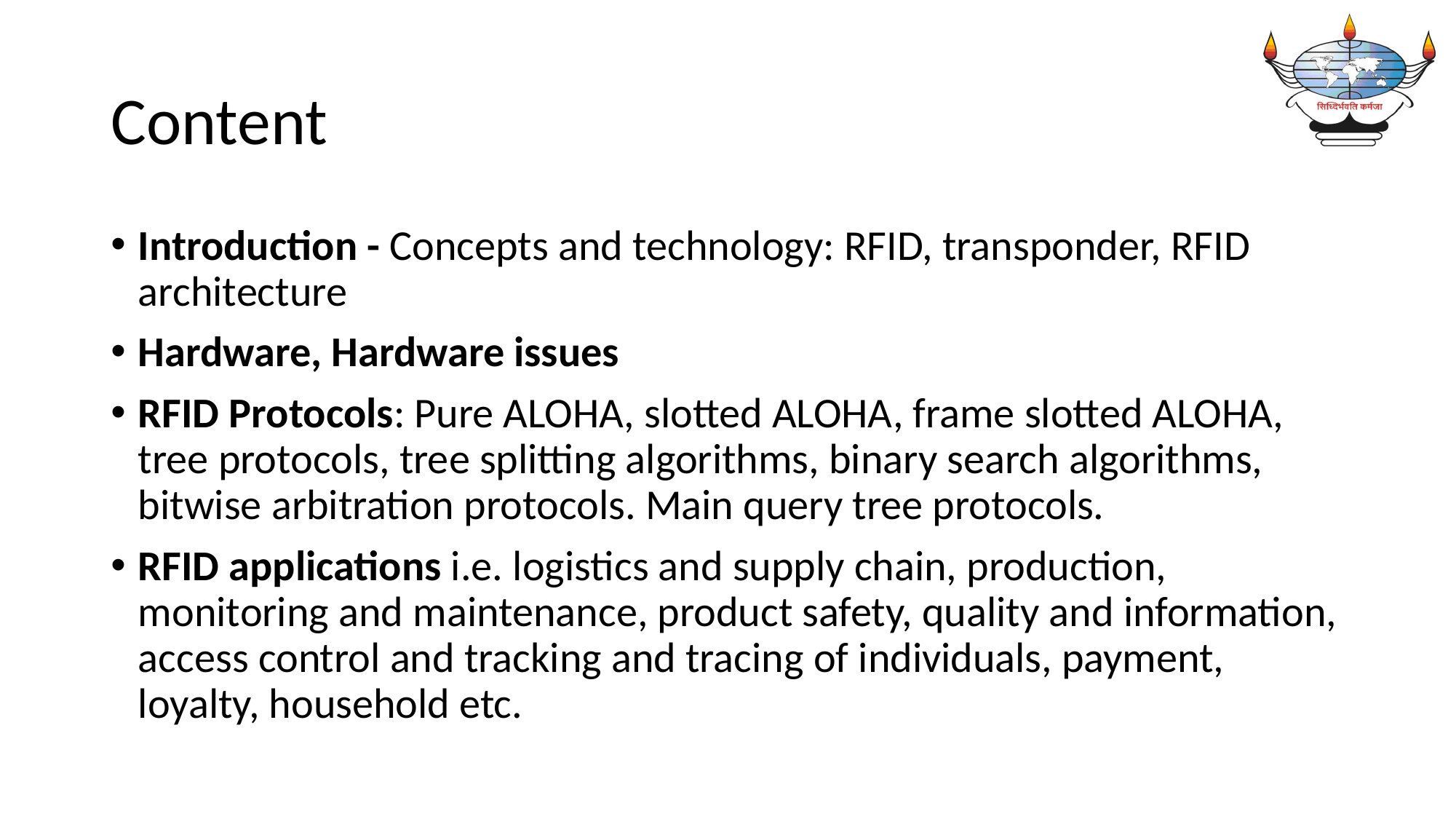

# Content
Introduction - Concepts and technology: RFID, transponder, RFID architecture
Hardware, Hardware issues
RFID Protocols: Pure ALOHA, slotted ALOHA, frame slotted ALOHA, tree protocols, tree splitting algorithms, binary search algorithms, bitwise arbitration protocols. Main query tree protocols.
RFID applications i.e. logistics and supply chain, production, monitoring and maintenance, product safety, quality and information, access control and tracking and tracing of individuals, payment, loyalty, household etc.